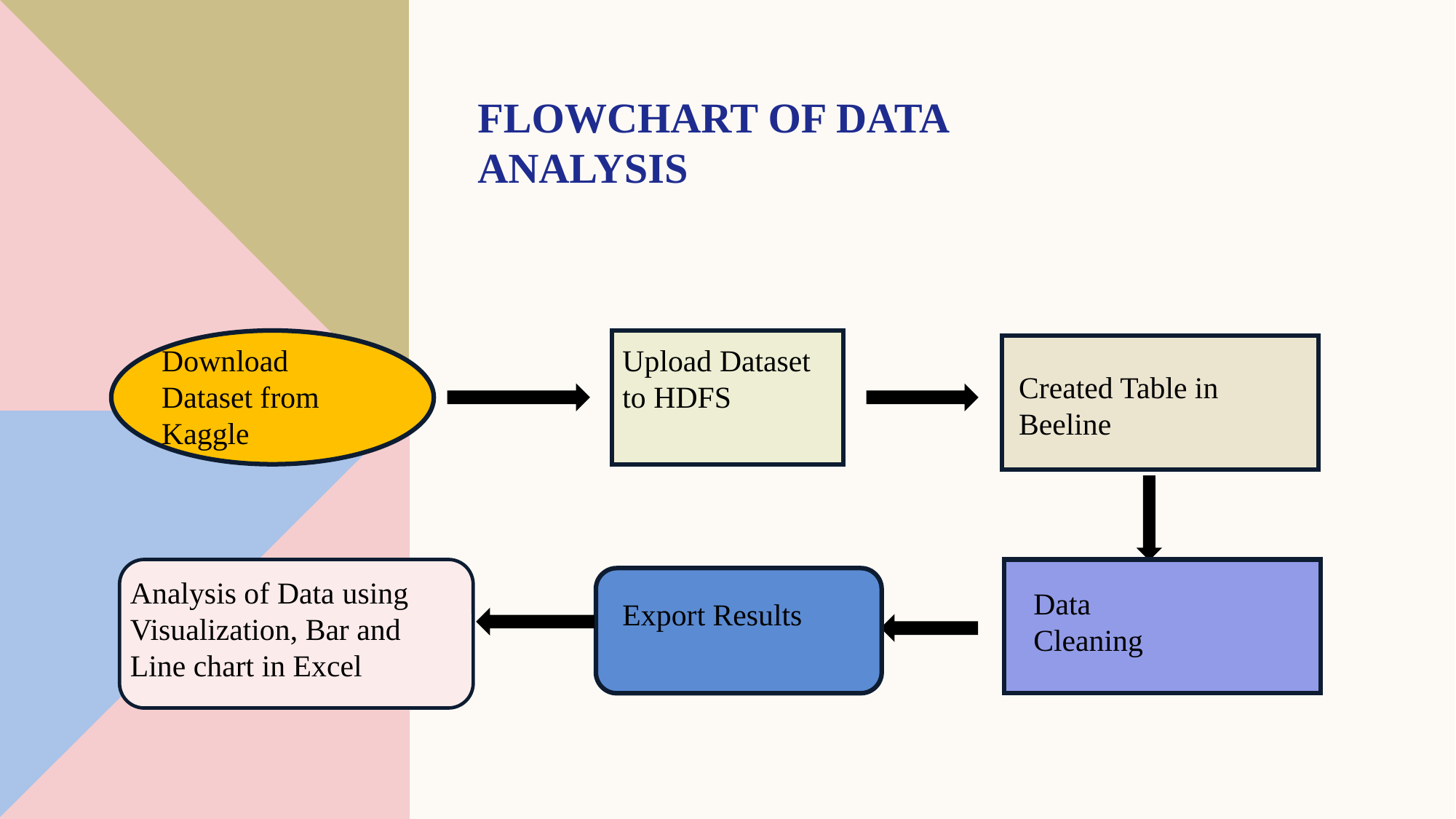

# FLOWCHART OF DATA ANALYSIS

Download Dataset from Kaggle
Upload Dataset to HDFS

Created Table in Beeline

Analysis of Data using  Visualization, Bar and Line chart in Excel

Data
Cleaning
Export Results